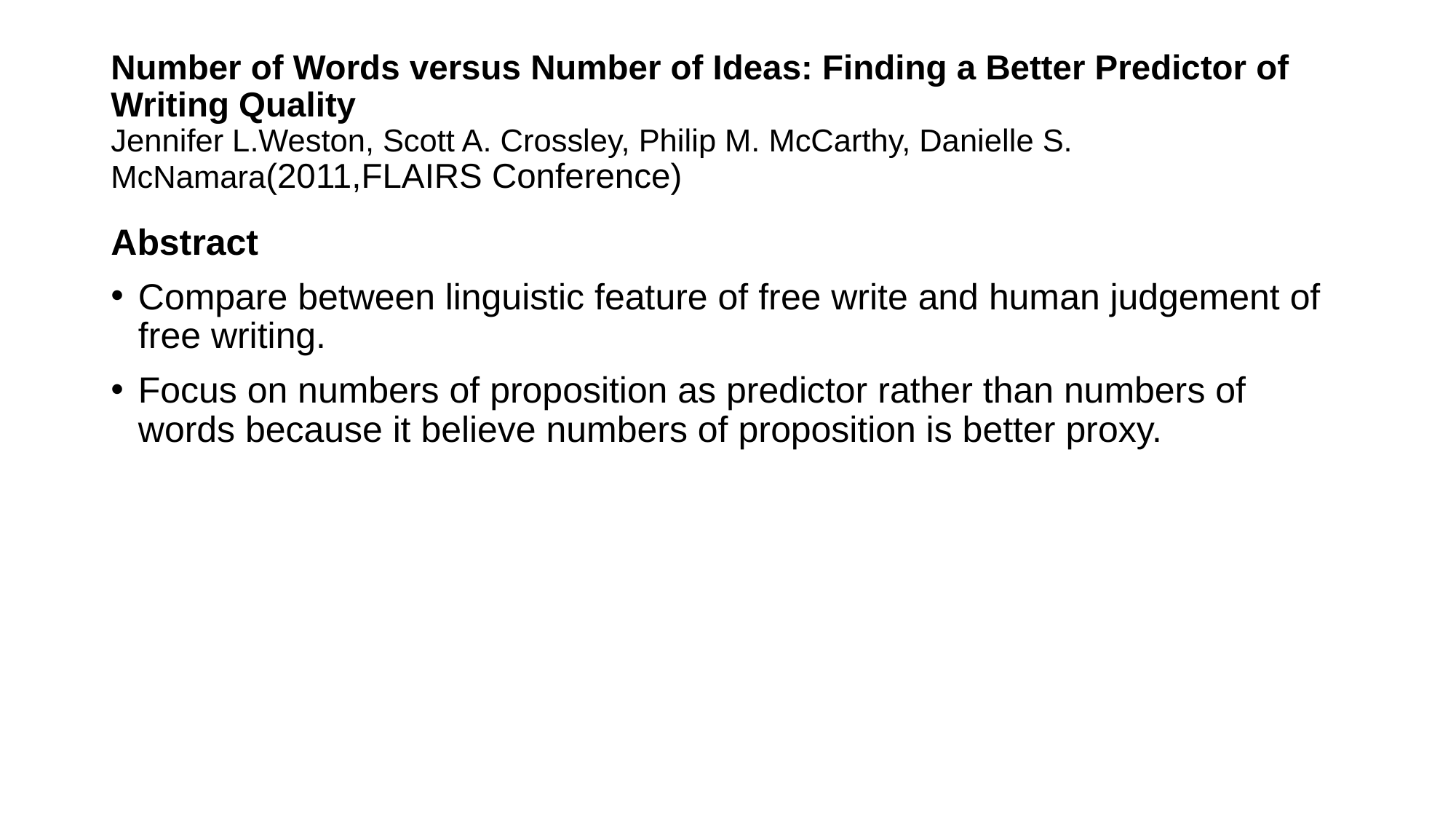

# Number of Words versus Number of Ideas: Finding a Better Predictor of Writing Quality Jennifer L.Weston, Scott A. Crossley, Philip M. McCarthy, Danielle S. McNamara(2011,FLAIRS Conference)
Abstract
Compare between linguistic feature of free write and human judgement of free writing.
Focus on numbers of proposition as predictor rather than numbers of words because it believe numbers of proposition is better proxy.